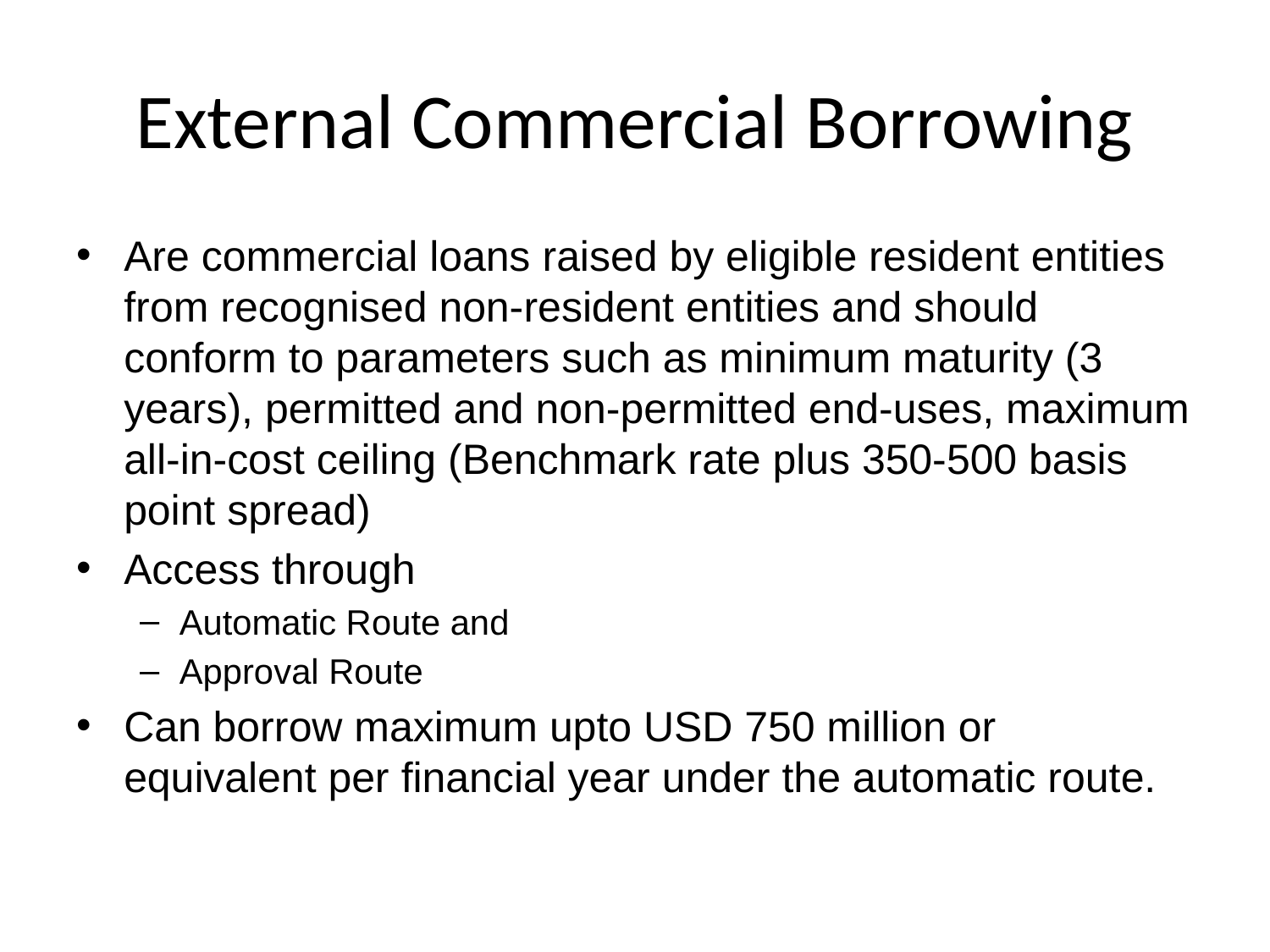

# External Commercial Borrowing
Are commercial loans raised by eligible resident entities from recognised non-resident entities and should conform to parameters such as minimum maturity (3 years), permitted and non-permitted end-uses, maximum all-in-cost ceiling (Benchmark rate plus 350-500 basis point spread)
Access through
Automatic Route and
Approval Route
Can borrow maximum upto USD 750 million or equivalent per financial year under the automatic route.